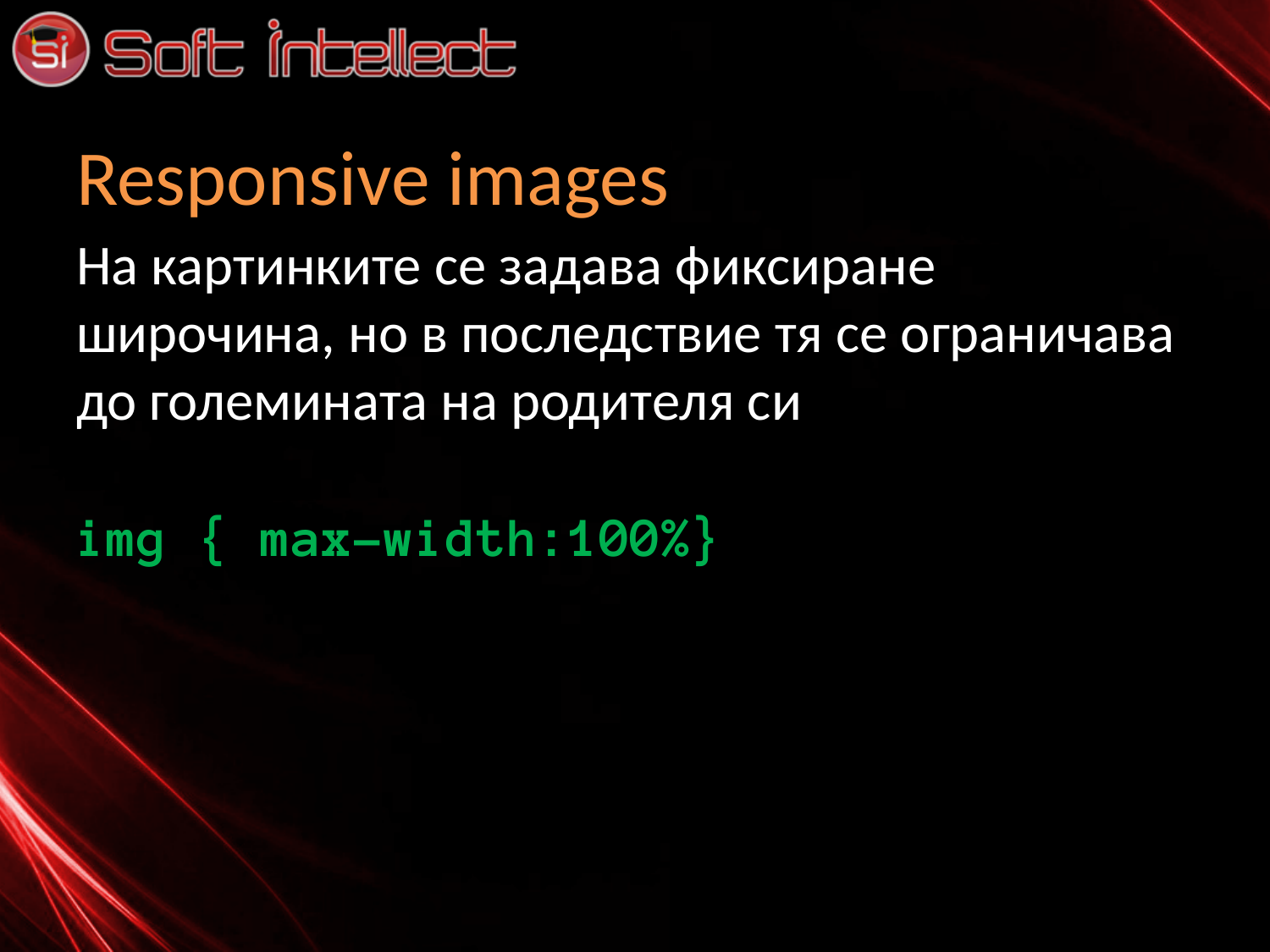

# Responsive images
На картинките се задава фиксиране широчина, но в последствие тя се ограничава до големината на родителя си
img { max-width:100%}